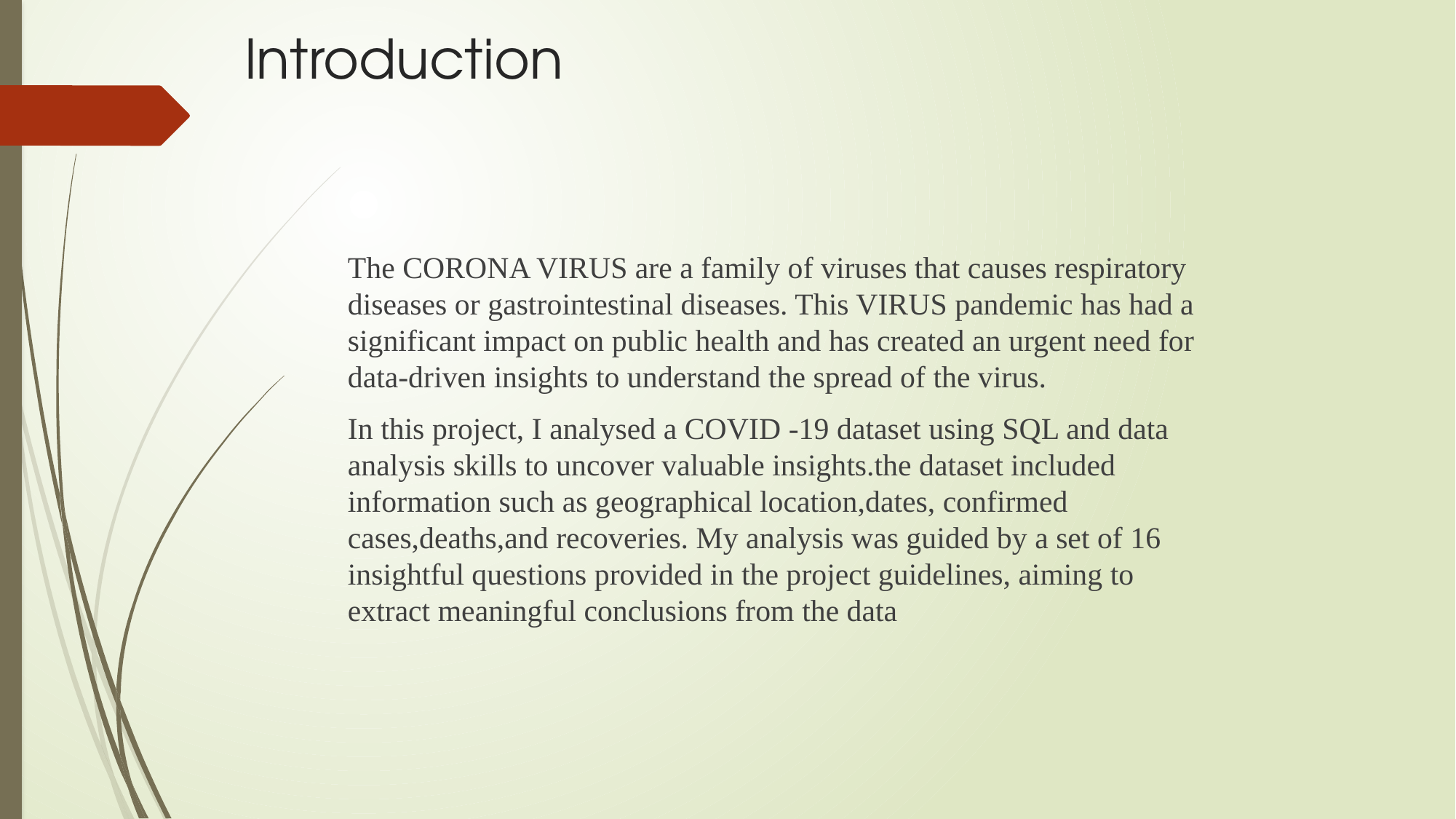

# Introduction
The CORONA VIRUS are a family of viruses that causes respiratory diseases or gastrointestinal diseases. This VIRUS pandemic has had a significant impact on public health and has created an urgent need for data-driven insights to understand the spread of the virus.
In this project, I analysed a COVID -19 dataset using SQL and data analysis skills to uncover valuable insights.the dataset included information such as geographical location,dates, confirmed cases,deaths,and recoveries. My analysis was guided by a set of 16 insightful questions provided in the project guidelines, aiming to extract meaningful conclusions from the data